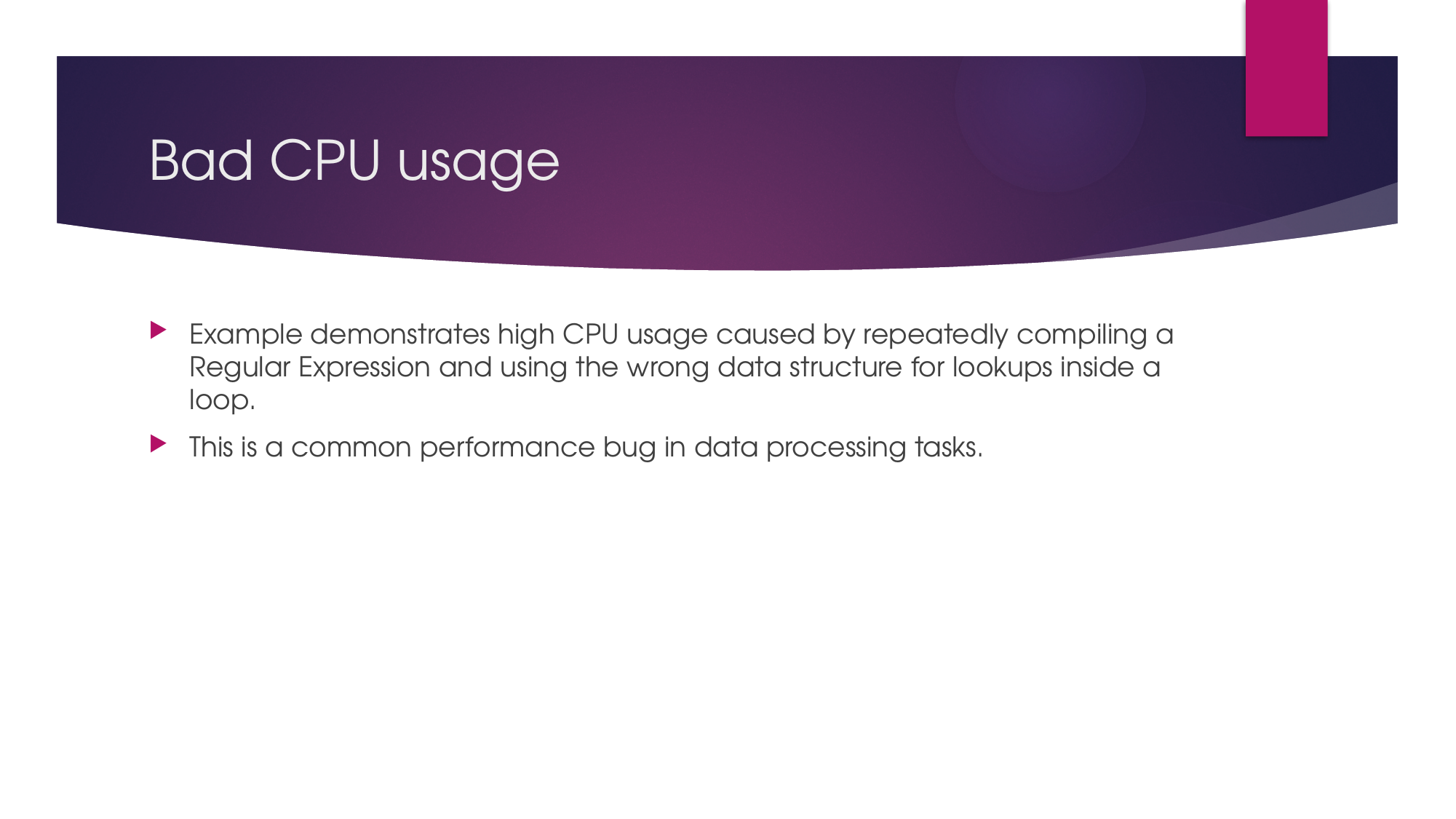

# Bad CPU usage
Example demonstrates high CPU usage caused by repeatedly compiling a Regular Expression and using the wrong data structure for lookups inside a loop.
This is a common performance bug in data processing tasks.